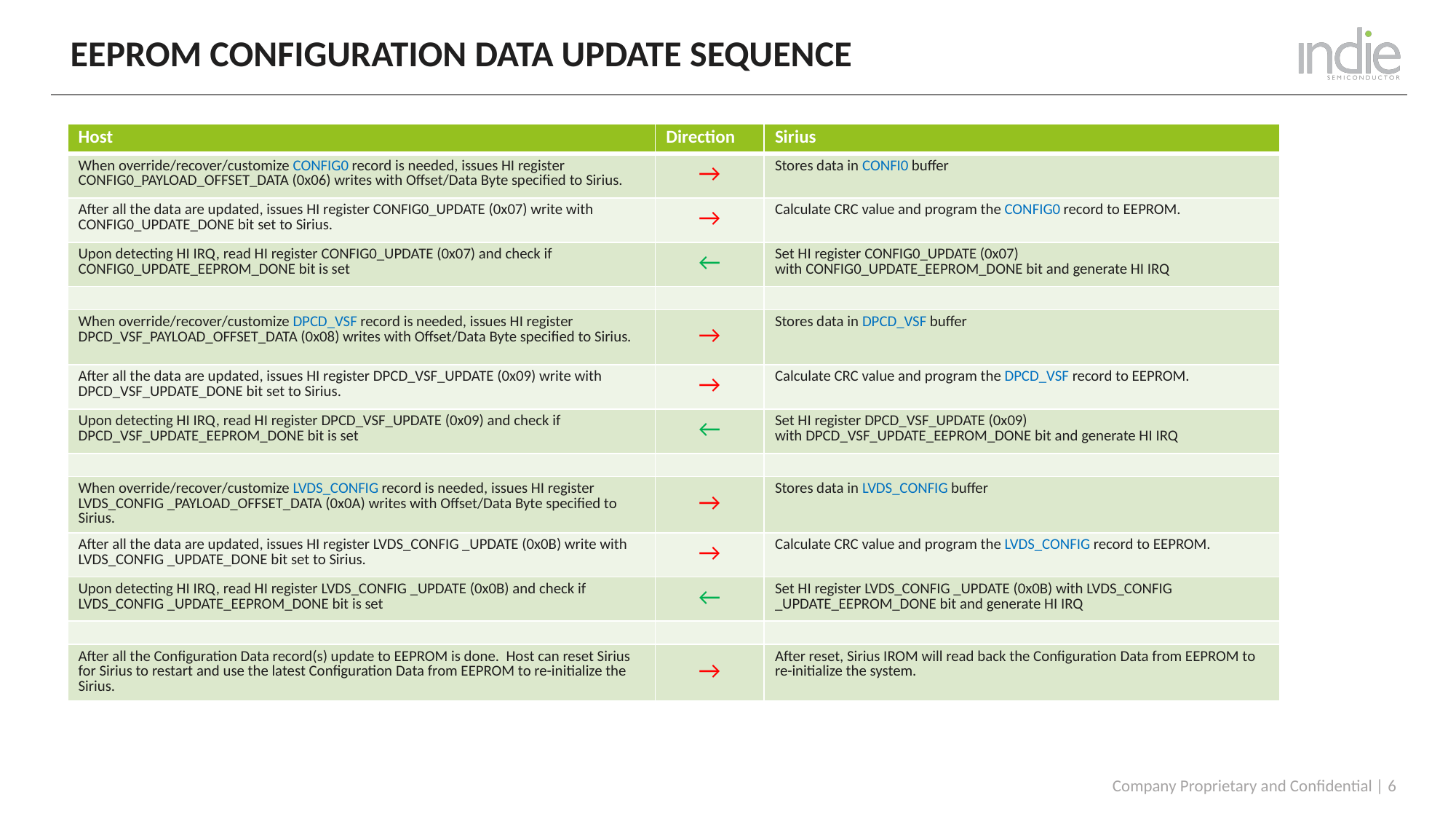

# EEPROM Configuration Data Update sequence
| Host | Direction | Sirius |
| --- | --- | --- |
| When override/recover/customize CONFIG0 record is needed, issues HI register CONFIG0\_PAYLOAD\_OFFSET\_DATA (0x06) writes with Offset/Data Byte specified to Sirius. | → | Stores data in CONFI0 buffer |
| After all the data are updated, issues HI register CONFIG0\_UPDATE (0x07) write with CONFIG0\_UPDATE\_DONE bit set to Sirius. | → | Calculate CRC value and program the CONFIG0 record to EEPROM. |
| Upon detecting HI IRQ, read HI register CONFIG0\_UPDATE (0x07) and check if CONFIG0\_UPDATE\_EEPROM\_DONE bit is set | ← | Set HI register CONFIG0\_UPDATE (0x07) with CONFIG0\_UPDATE\_EEPROM\_DONE bit and generate HI IRQ |
|  |  |  |
| When override/recover/customize DPCD\_VSF record is needed, issues HI register DPCD\_VSF\_PAYLOAD\_OFFSET\_DATA (0x08) writes with Offset/Data Byte specified to Sirius. | → | Stores data in DPCD\_VSF buffer |
| After all the data are updated, issues HI register DPCD\_VSF\_UPDATE (0x09) write with DPCD\_VSF\_UPDATE\_DONE bit set to Sirius. | → | Calculate CRC value and program the DPCD\_VSF record to EEPROM. |
| Upon detecting HI IRQ, read HI register DPCD\_VSF\_UPDATE (0x09) and check if DPCD\_VSF\_UPDATE\_EEPROM\_DONE bit is set | ← | Set HI register DPCD\_VSF\_UPDATE (0x09) with DPCD\_VSF\_UPDATE\_EEPROM\_DONE bit and generate HI IRQ |
|  |  |  |
| When override/recover/customize LVDS\_CONFIG record is needed, issues HI register LVDS\_CONFIG \_PAYLOAD\_OFFSET\_DATA (0x0A) writes with Offset/Data Byte specified to Sirius. | → | Stores data in LVDS\_CONFIG buffer |
| After all the data are updated, issues HI register LVDS\_CONFIG \_UPDATE (0x0B) write with LVDS\_CONFIG \_UPDATE\_DONE bit set to Sirius. | → | Calculate CRC value and program the LVDS\_CONFIG record to EEPROM. |
| Upon detecting HI IRQ, read HI register LVDS\_CONFIG \_UPDATE (0x0B) and check if LVDS\_CONFIG \_UPDATE\_EEPROM\_DONE bit is set | ← | Set HI register LVDS\_CONFIG \_UPDATE (0x0B) with LVDS\_CONFIG \_UPDATE\_EEPROM\_DONE bit and generate HI IRQ |
|  |  |  |
| After all the Configuration Data record(s) update to EEPROM is done. Host can reset Sirius for Sirius to restart and use the latest Configuration Data from EEPROM to re-initialize the Sirius. | → | After reset, Sirius IROM will read back the Configuration Data from EEPROM to re-initialize the system. |